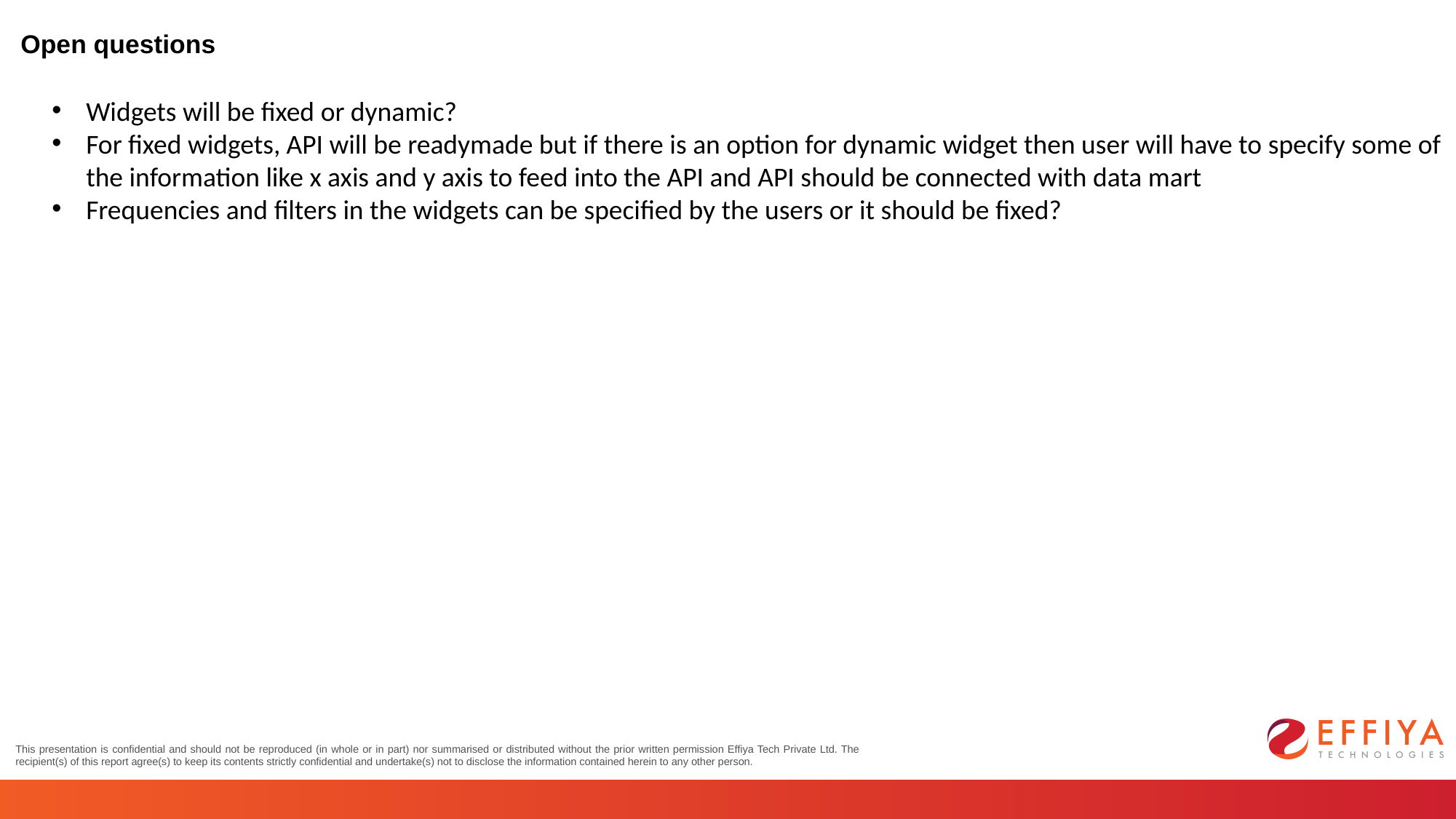

Open questions
Widgets will be fixed or dynamic?
For fixed widgets, API will be readymade but if there is an option for dynamic widget then user will have to specify some of the information like x axis and y axis to feed into the API and API should be connected with data mart
Frequencies and filters in the widgets can be specified by the users or it should be fixed?